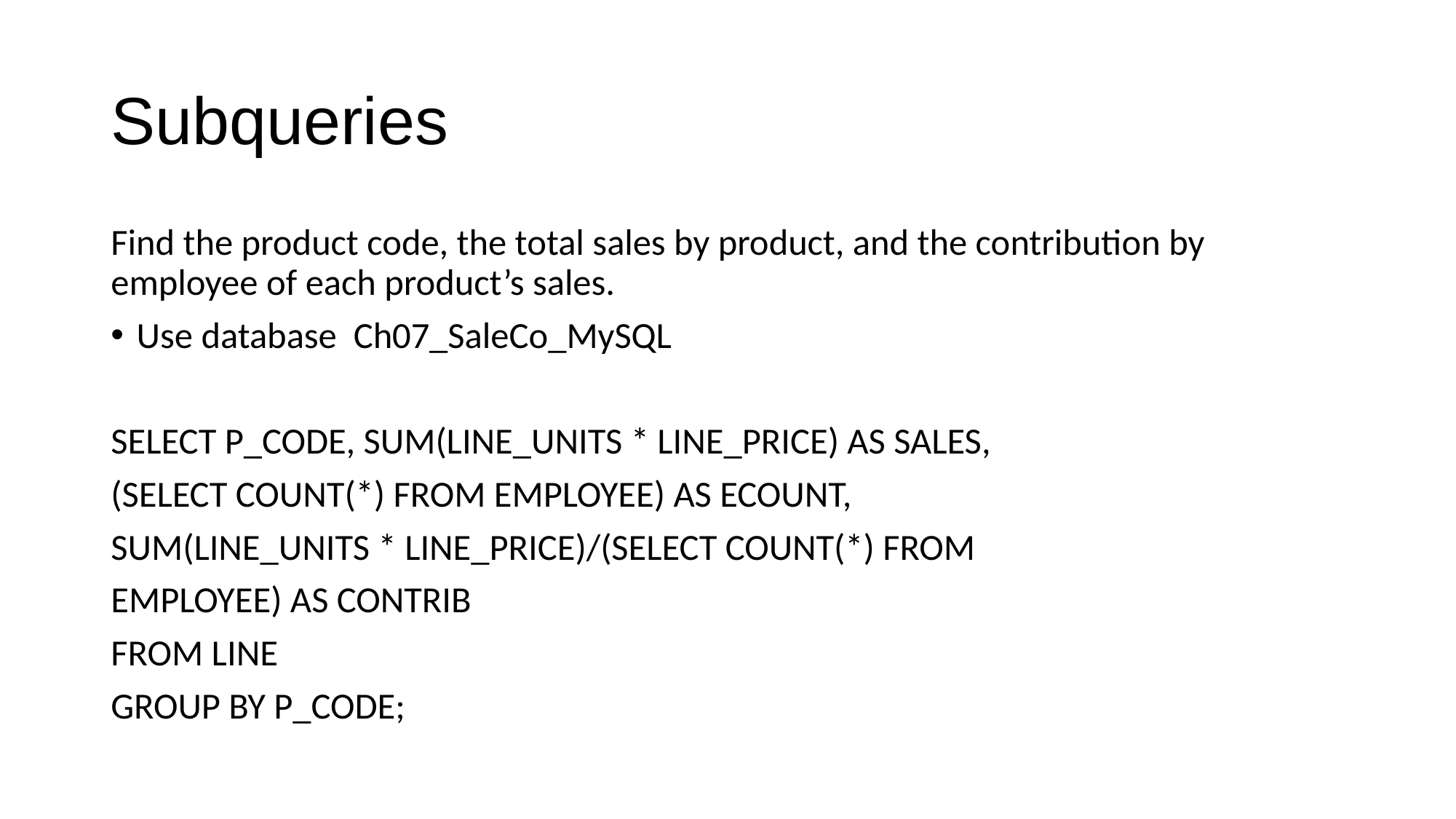

# Subqueries
Find the product code, the total sales by product, and the contribution by employee of each product’s sales.
Use database  Ch07_SaleCo_MySQL

SELECT P_CODE, SUM(LINE_UNITS * LINE_PRICE) AS SALES,
(SELECT COUNT(*) FROM EMPLOYEE) AS ECOUNT,
SUM(LINE_UNITS * LINE_PRICE)/(SELECT COUNT(*) FROM
EMPLOYEE) AS CONTRIB
FROM LINE
GROUP BY P_CODE;